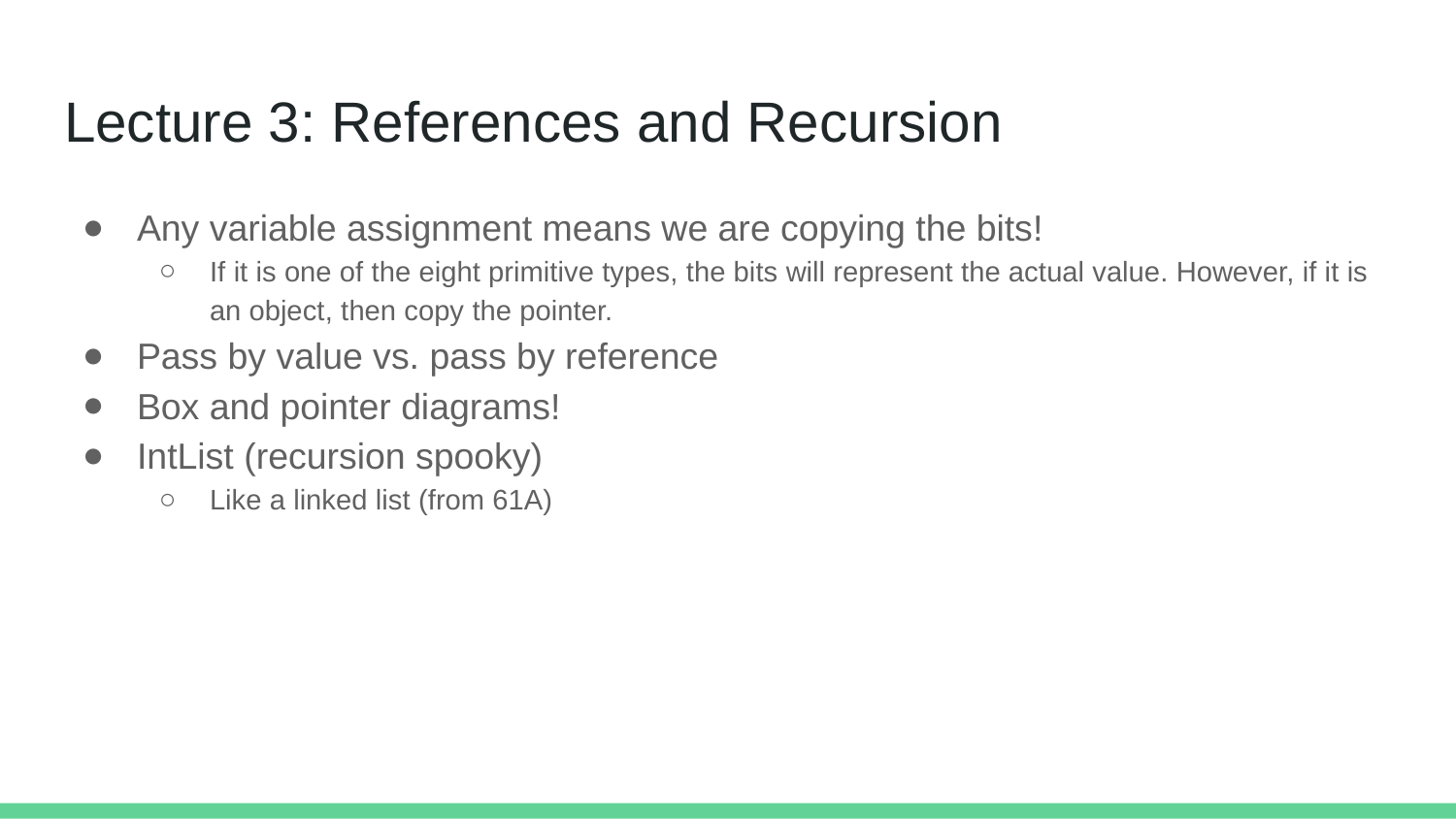

# Lecture 3: References and Recursion
Any variable assignment means we are copying the bits!
If it is one of the eight primitive types, the bits will represent the actual value. However, if it is an object, then copy the pointer.
Pass by value vs. pass by reference
Box and pointer diagrams!
IntList (recursion spooky)
Like a linked list (from 61A)